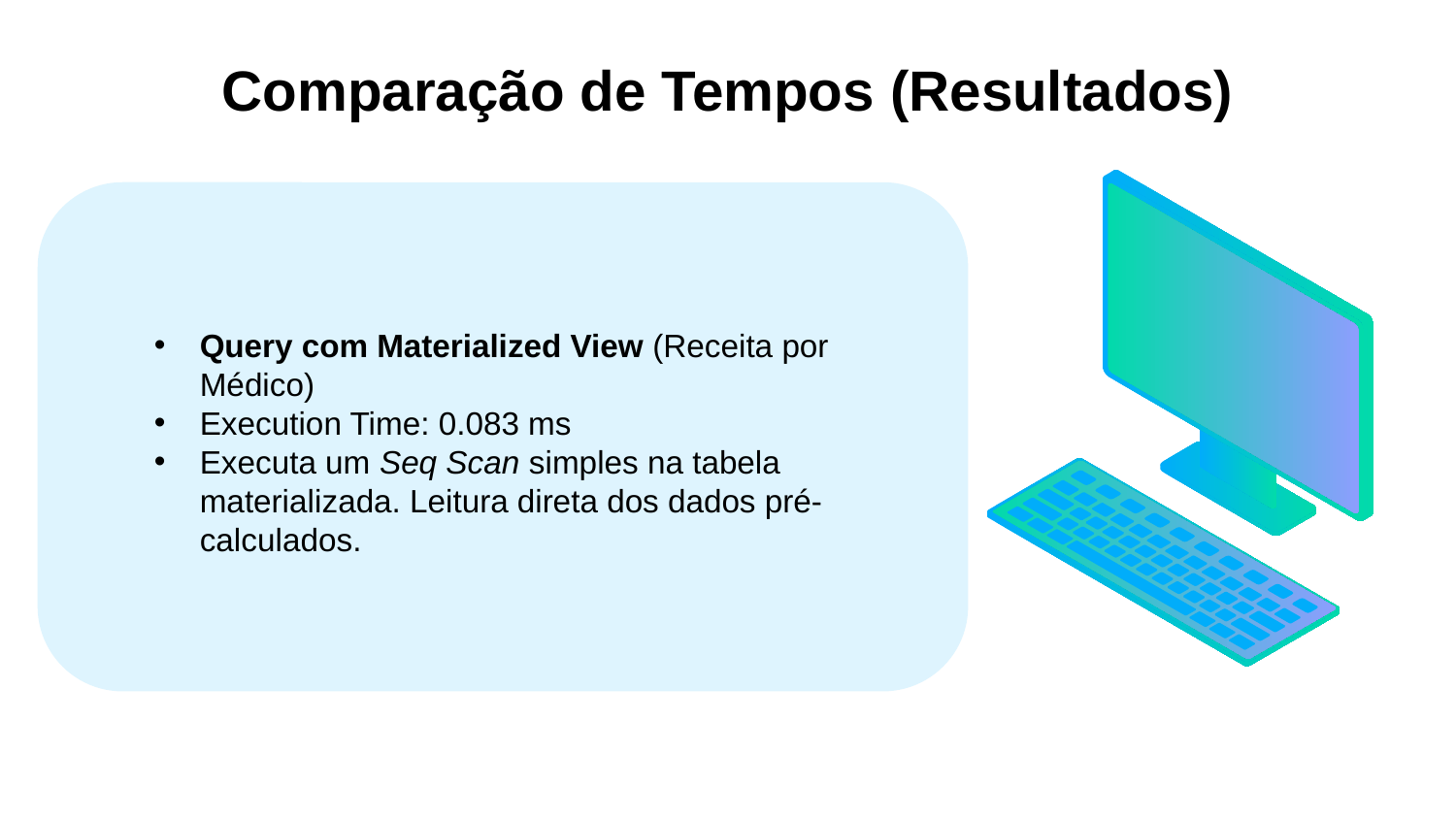

# Comparação de Tempos (Resultados)

Query com Materialized View (Receita por Médico)
Execution Time: 0.083 ms
Executa um Seq Scan simples na tabela materializada. Leitura direta dos dados pré-calculados.